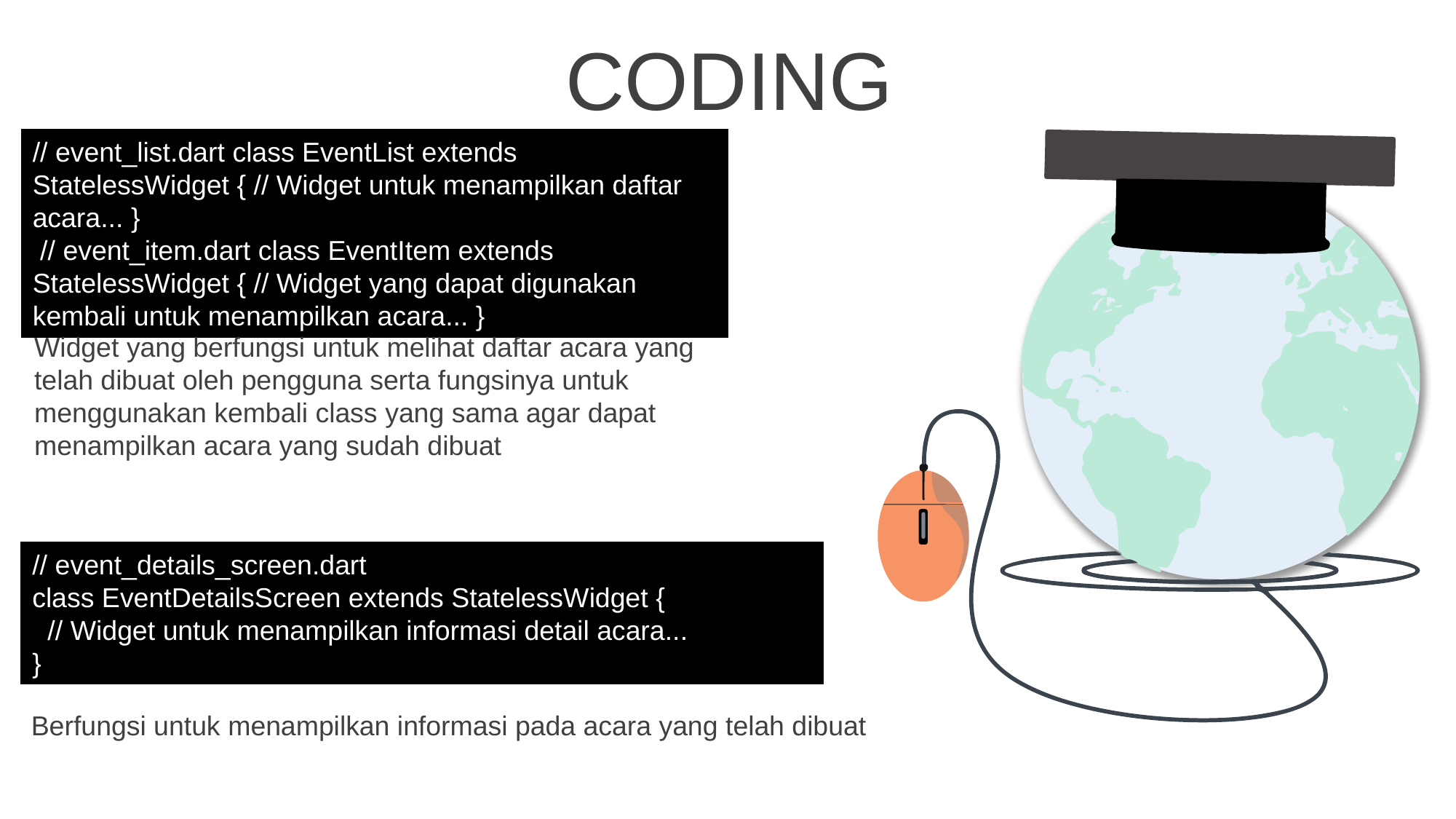

CODING
// event_list.dart class EventList extends StatelessWidget { // Widget untuk menampilkan daftar acara... }
 // event_item.dart class EventItem extends StatelessWidget { // Widget yang dapat digunakan kembali untuk menampilkan acara... }

Widget yang berfungsi untuk melihat daftar acara yang telah dibuat oleh pengguna serta fungsinya untuk menggunakan kembali class yang sama agar dapat menampilkan acara yang sudah dibuat
// event_details_screen.dart
class EventDetailsScreen extends StatelessWidget {
  // Widget untuk menampilkan informasi detail acara...
}
Berfungsi untuk menampilkan informasi pada acara yang telah dibuat